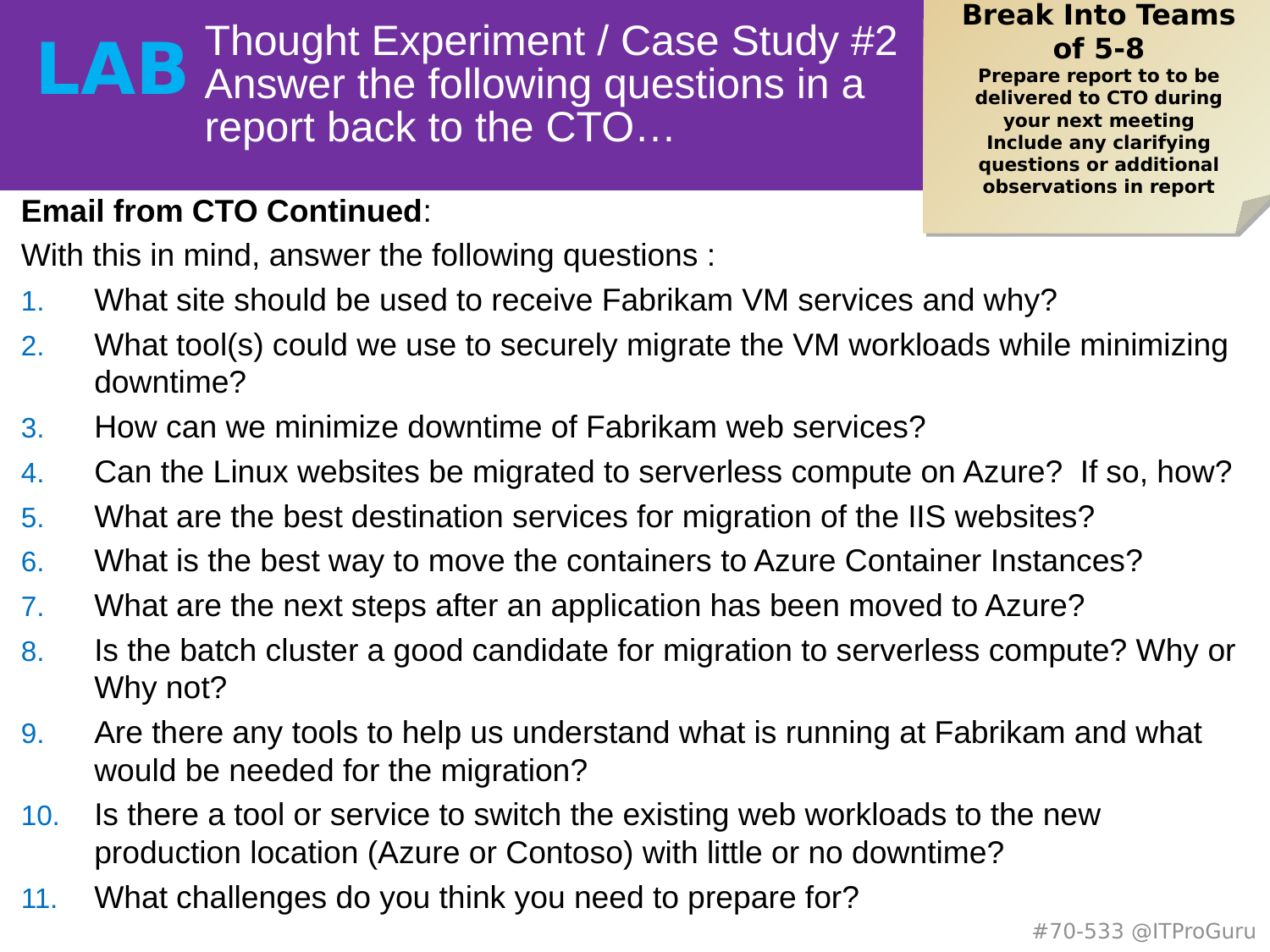

Break Into Teams of 5-8
Prepare report to to be delivered to CTO during your next meeting
Include any clarifying questions or additional observations in report
# Thought Experiment / Case Study #2 Answer the following questions in a report back to the CTO…
Email from CTO Continued:
With this in mind, answer the following questions :
What site should be used to receive Fabrikam VM services and why?
What tool(s) could we use to securely migrate the VM workloads while minimizing downtime?
How can we minimize downtime of Fabrikam web services?
Can the Linux websites be migrated to serverless compute on Azure?  If so, how?
What are the best destination services for migration of the IIS websites?
What is the best way to move the containers to Azure Container Instances?
What are the next steps after an application has been moved to Azure?
Is the batch cluster a good candidate for migration to serverless compute? Why or Why not?
Are there any tools to help us understand what is running at Fabrikam and what would be needed for the migration?
Is there a tool or service to switch the existing web workloads to the new production location (Azure or Contoso) with little or no downtime?
What challenges do you think you need to prepare for?